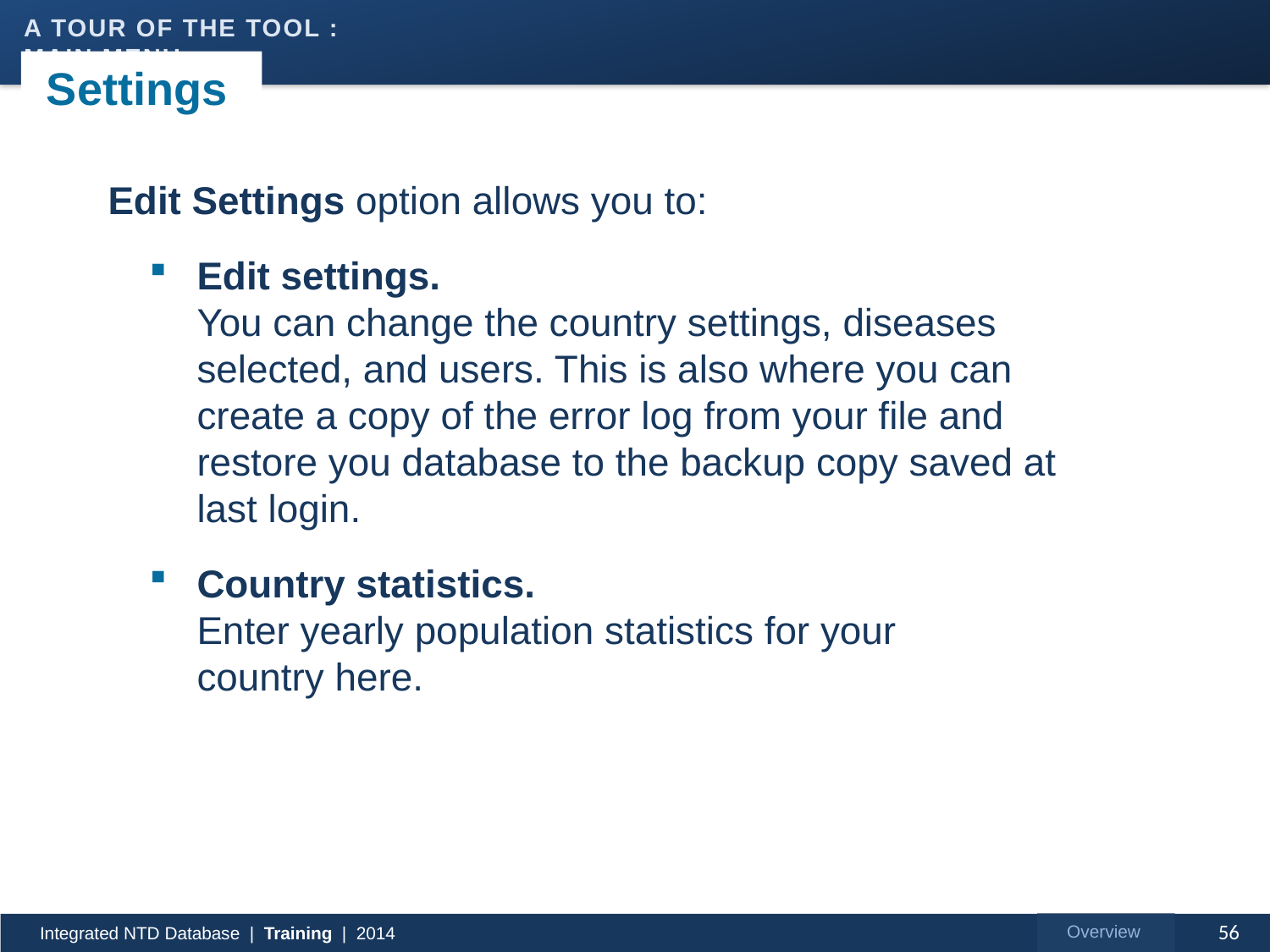

a tour of the tool : main menu
# Settings
Edit Settings option allows you to:
Edit settings.
You can change the country settings, diseases selected, and users. This is also where you can create a copy of the error log from your file and restore you database to the backup copy saved at last login.
Country statistics.
Enter yearly population statistics for your
country here.